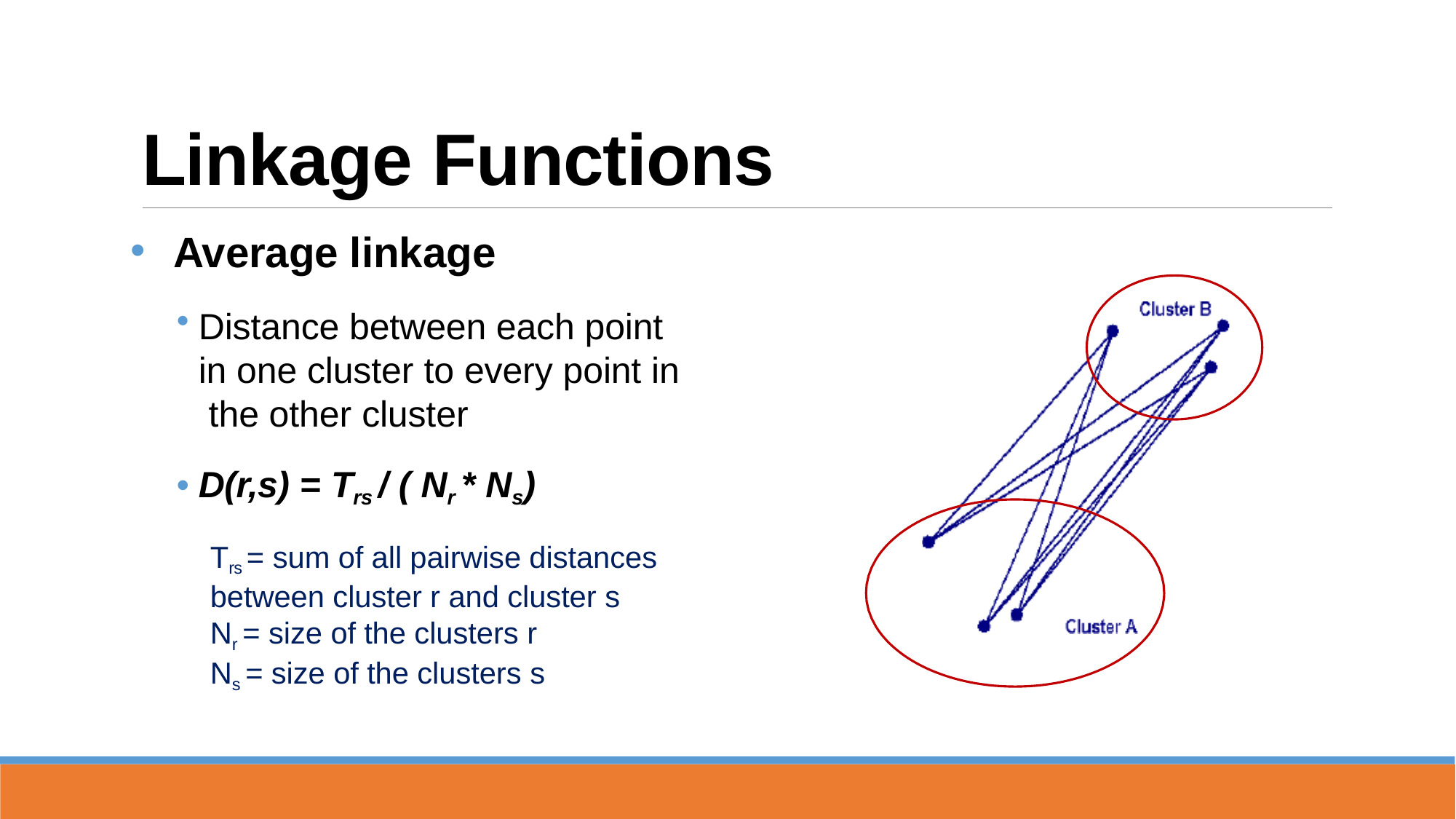

# Linkage Functions
Average linkage
Distance between each point  in one cluster to every point in  the other cluster
D(r,s) = Trs / ( Nr * Ns)
Trs = sum of all pairwise distances  between cluster r and cluster s
Nr = size of the clusters r  Ns = size of the clusters s